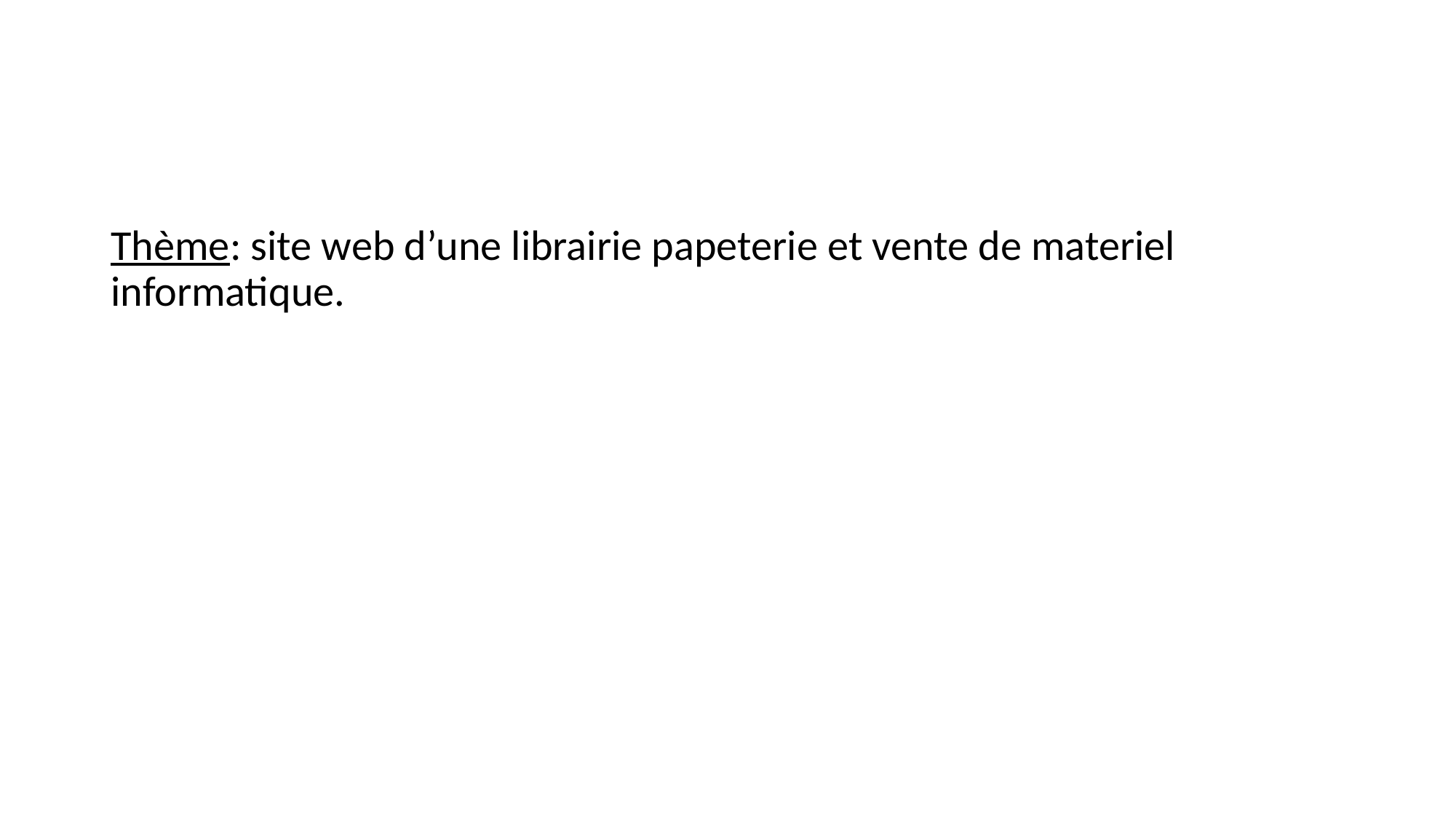

#
Thème: site web d’une librairie papeterie et vente de materiel informatique.